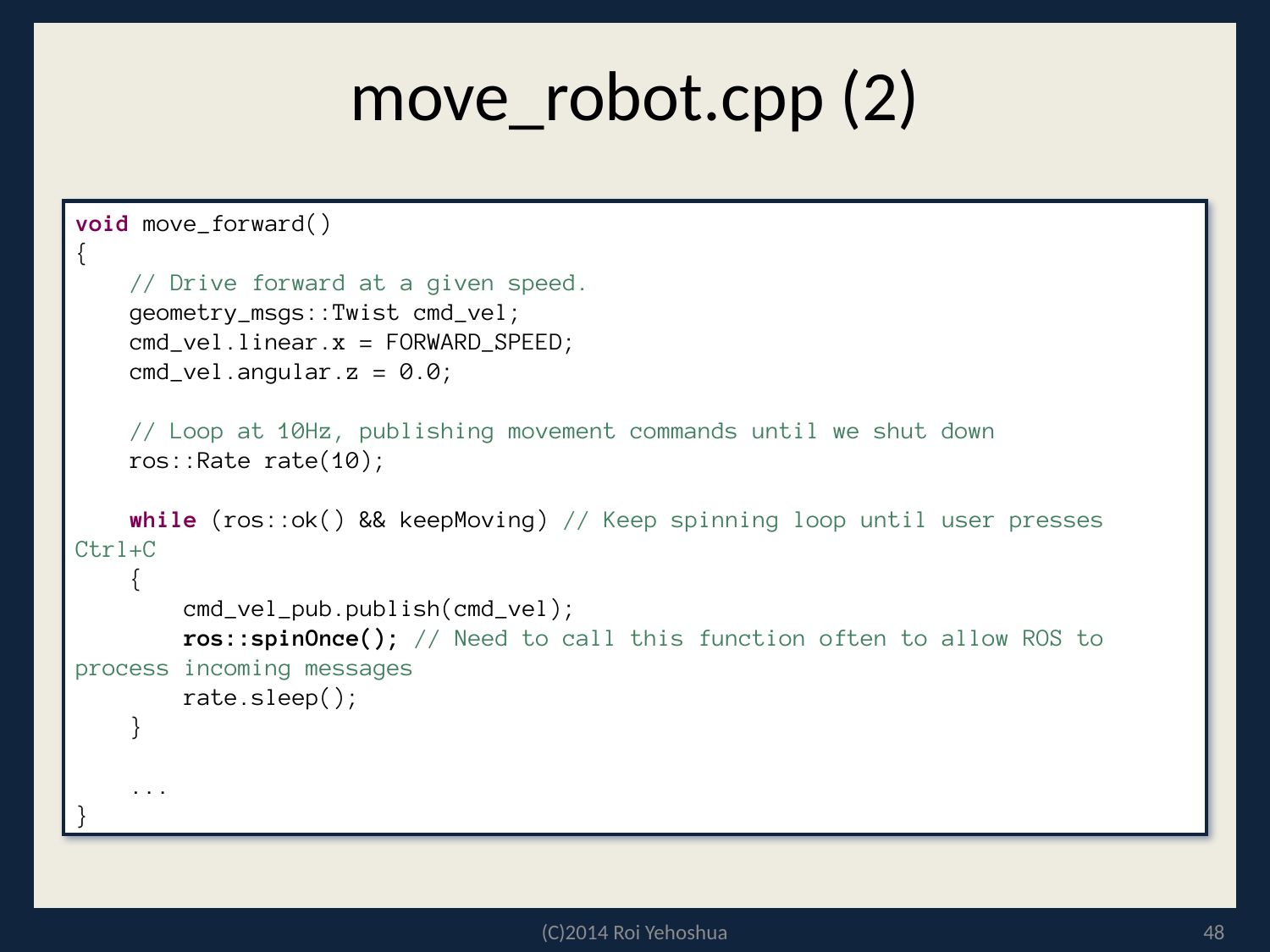

# move_robot.cpp (2)
void move_forward()
{
    // Drive forward at a given speed.
    geometry_msgs::Twist cmd_vel;
    cmd_vel.linear.x = FORWARD_SPEED;
    cmd_vel.angular.z = 0.0;

    // Loop at 10Hz, publishing movement commands until we shut down
    ros::Rate rate(10);

    while (ros::ok() && keepMoving) // Keep spinning loop until user presses Ctrl+C
    {
        cmd_vel_pub.publish(cmd_vel);
        ros::spinOnce(); // Need to call this function often to allow ROS to process incoming messages
        rate.sleep();
    }

    ...
}
(C)2014 Roi Yehoshua
48